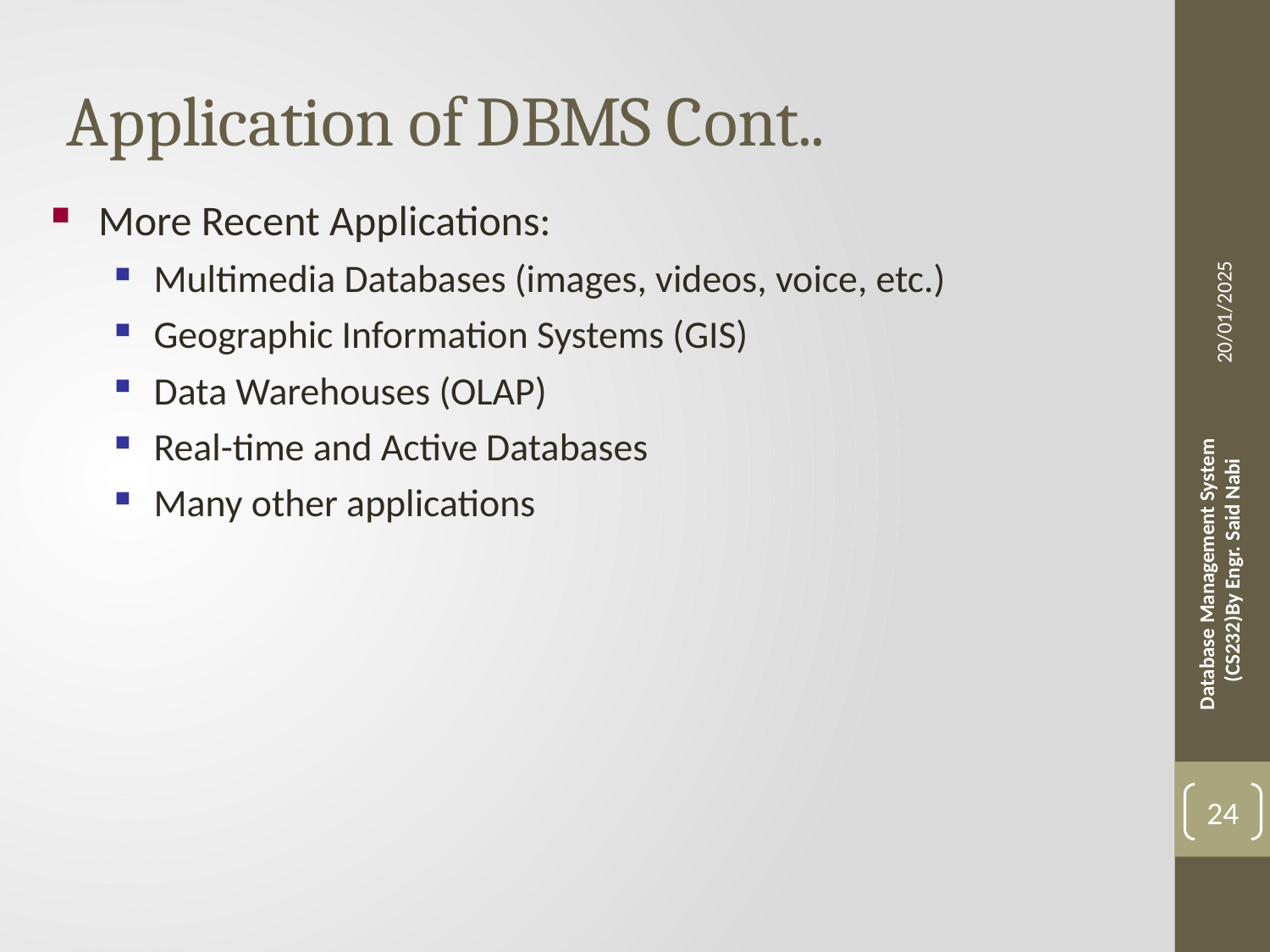

Application of DBMS Cont..
20/01/2025
More Recent Applications:
Multimedia Databases (images, videos, voice, etc.)
Geographic Information Systems (GIS)
Data Warehouses (OLAP)
Real-time and Active Databases
Many other applications
 Database Management System (CS232)By Engr. Said Nabi
24